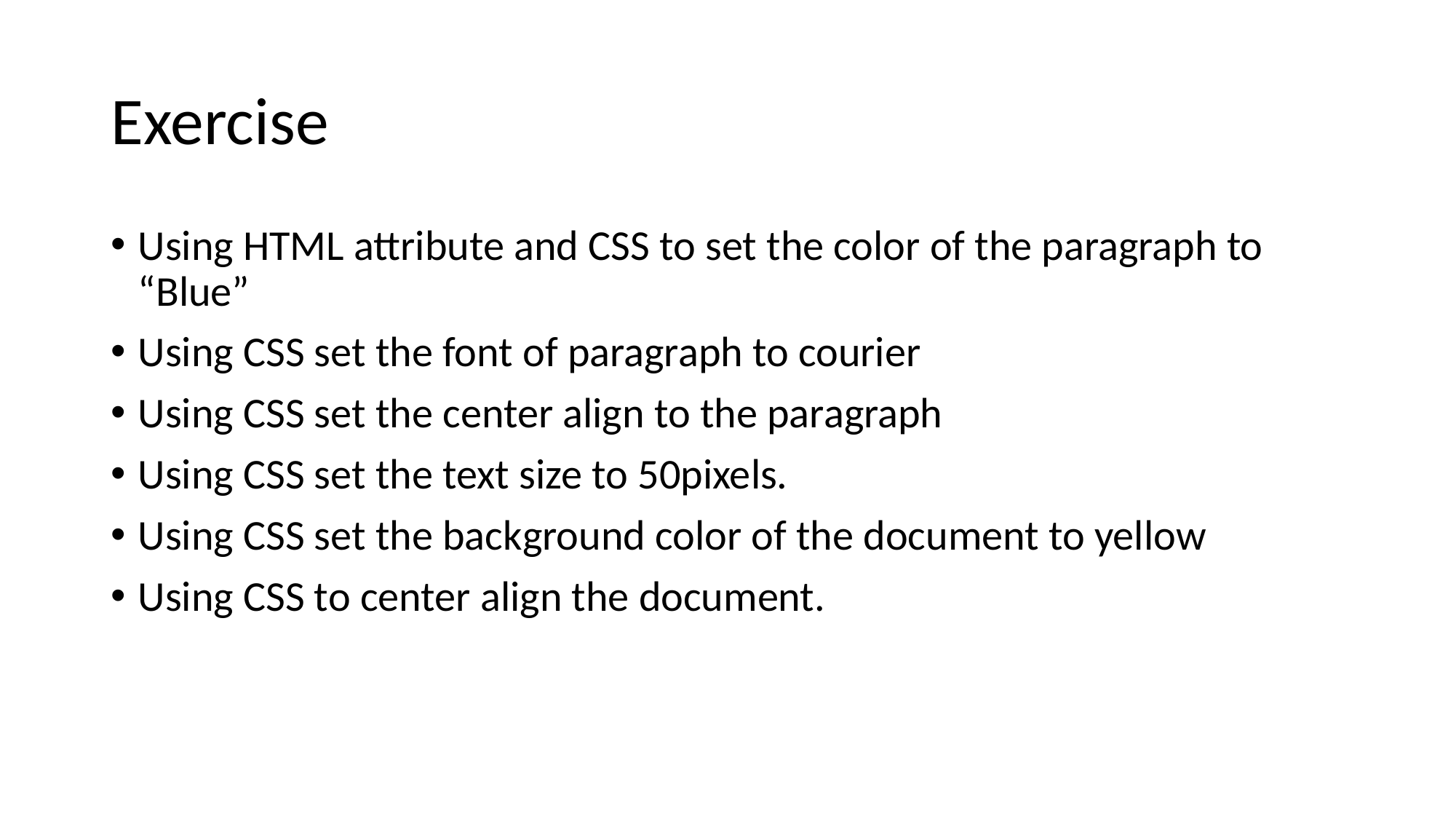

# Exercise
Using HTML attribute and CSS to set the color of the paragraph to “Blue”
Using CSS set the font of paragraph to courier
Using CSS set the center align to the paragraph
Using CSS set the text size to 50pixels.
Using CSS set the background color of the document to yellow
Using CSS to center align the document.